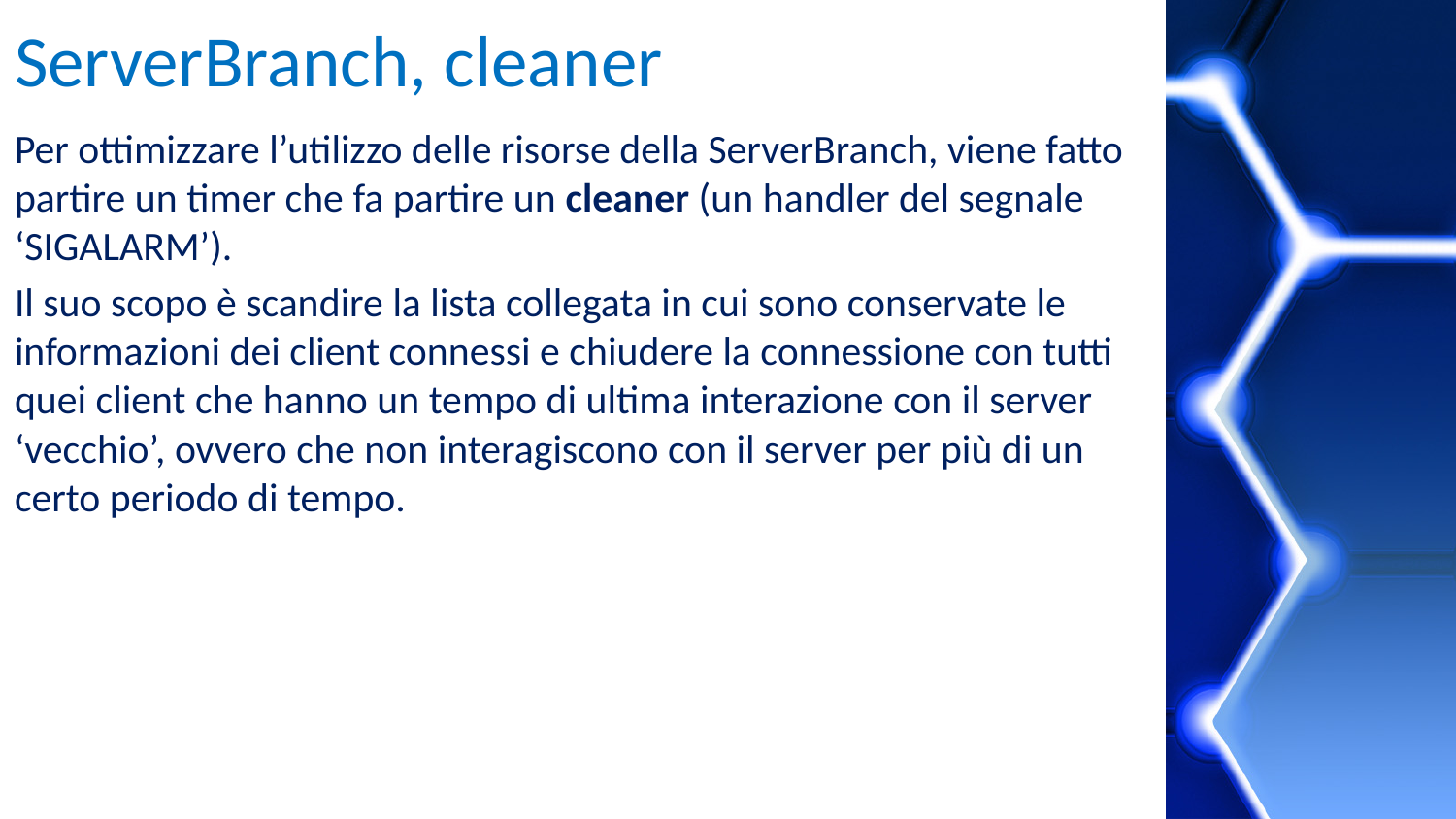

# ServerBranch, cleaner
Per ottimizzare l’utilizzo delle risorse della ServerBranch, viene fatto partire un timer che fa partire un cleaner (un handler del segnale ‘SIGALARM’).
Il suo scopo è scandire la lista collegata in cui sono conservate le informazioni dei client connessi e chiudere la connessione con tutti quei client che hanno un tempo di ultima interazione con il server ‘vecchio’, ovvero che non interagiscono con il server per più di un certo periodo di tempo.